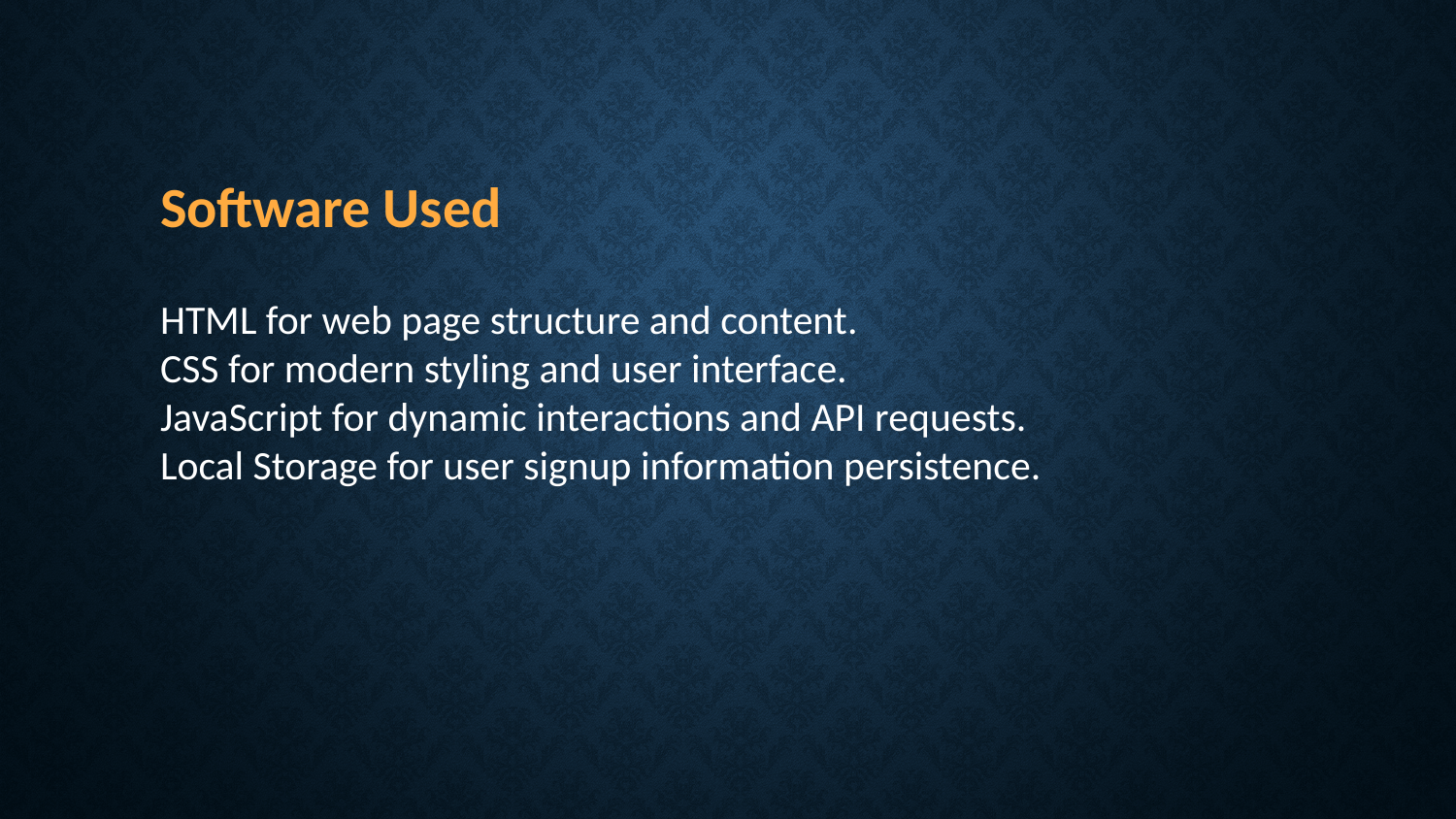

Software Used
HTML for web page structure and content.
CSS for modern styling and user interface.
JavaScript for dynamic interactions and API requests.
Local Storage for user signup information persistence.